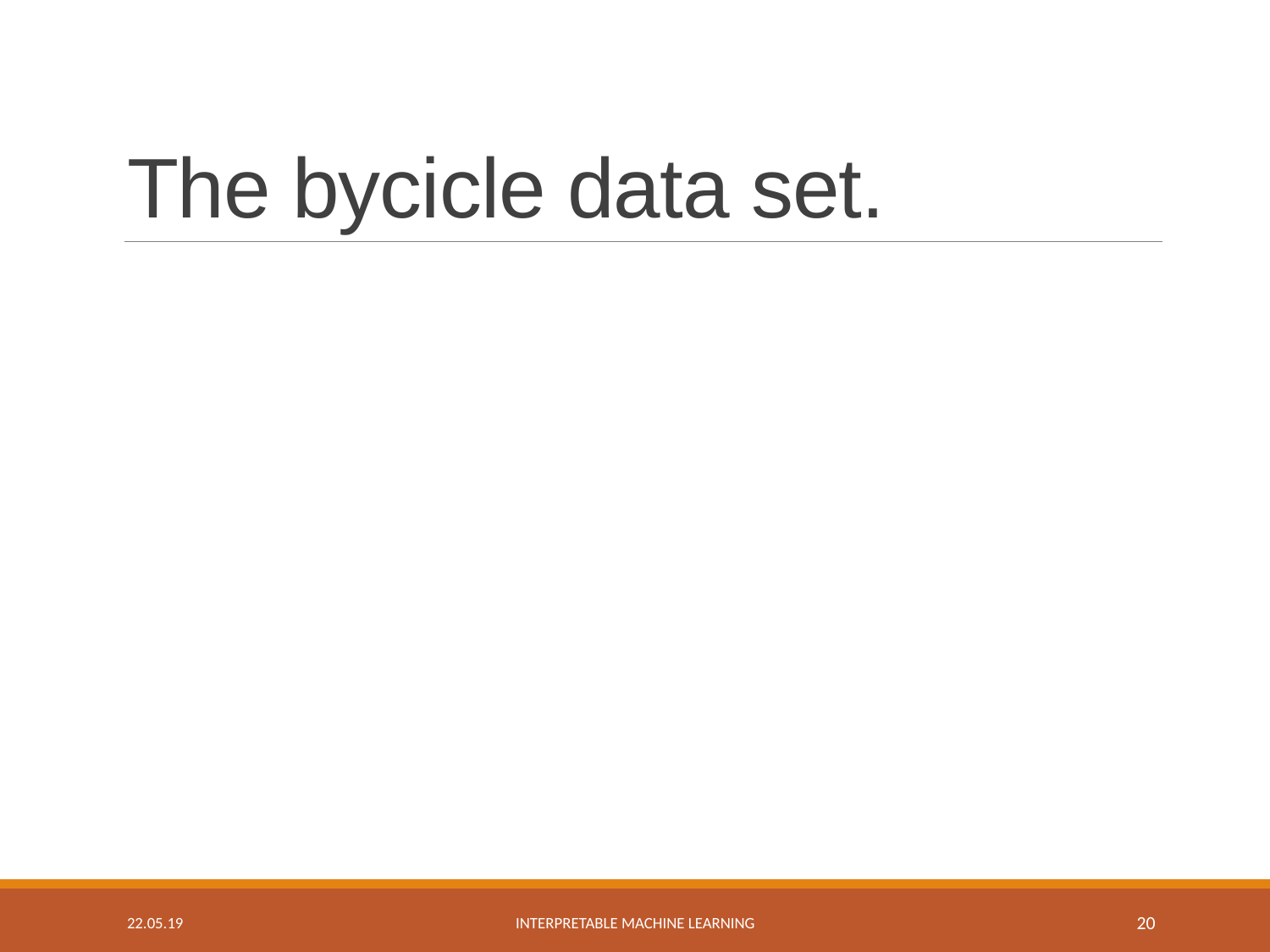

# The bycicle data set.

22.05.19
Interpretable Machine Learning
20